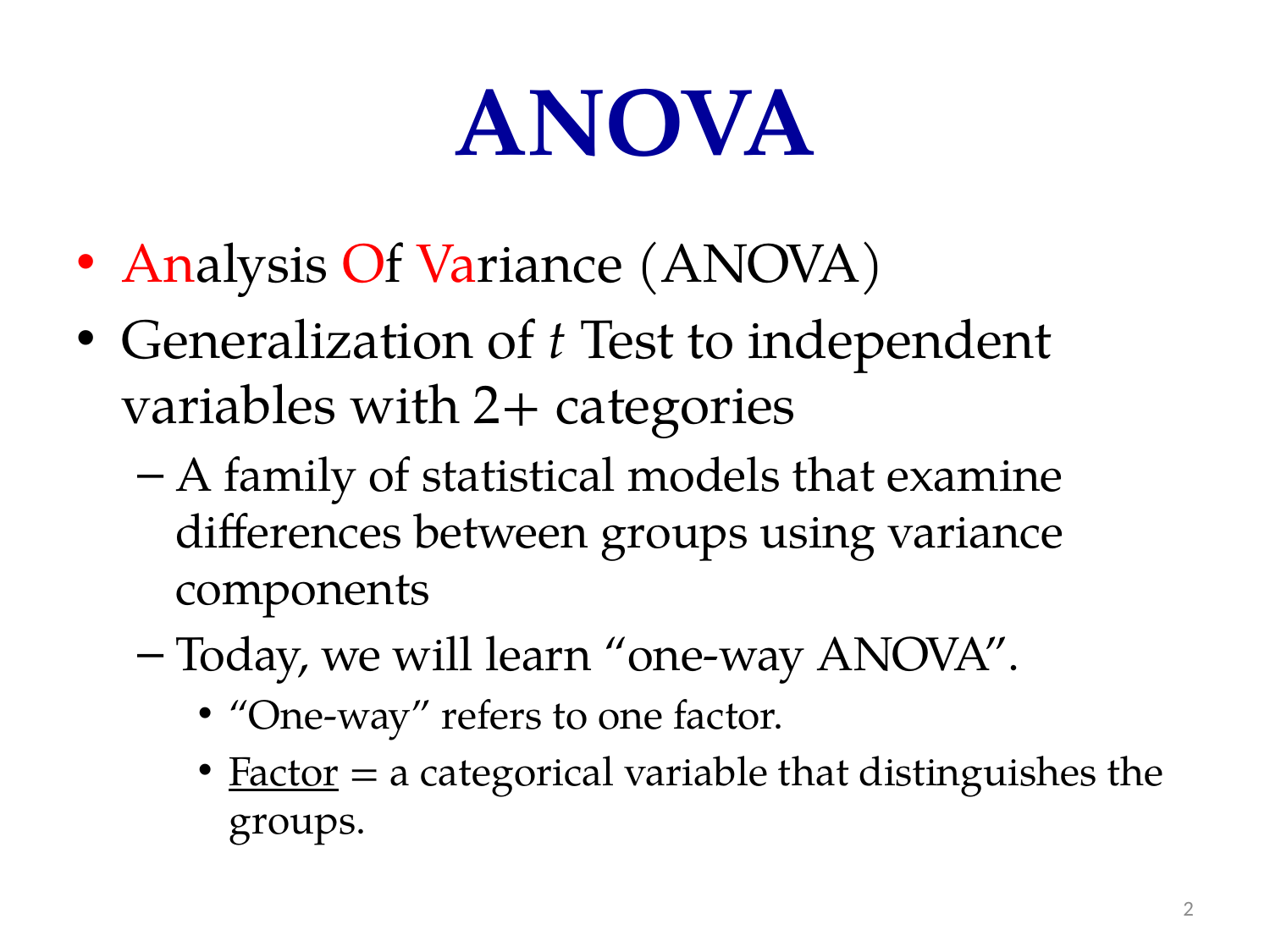

# ANOVA
Analysis Of Variance (ANOVA)
Generalization of t Test to independent variables with 2+ categories
A family of statistical models that examine differences between groups using variance components
Today, we will learn “one-way ANOVA”.
“One-way” refers to one factor.
Factor = a categorical variable that distinguishes the groups.

2